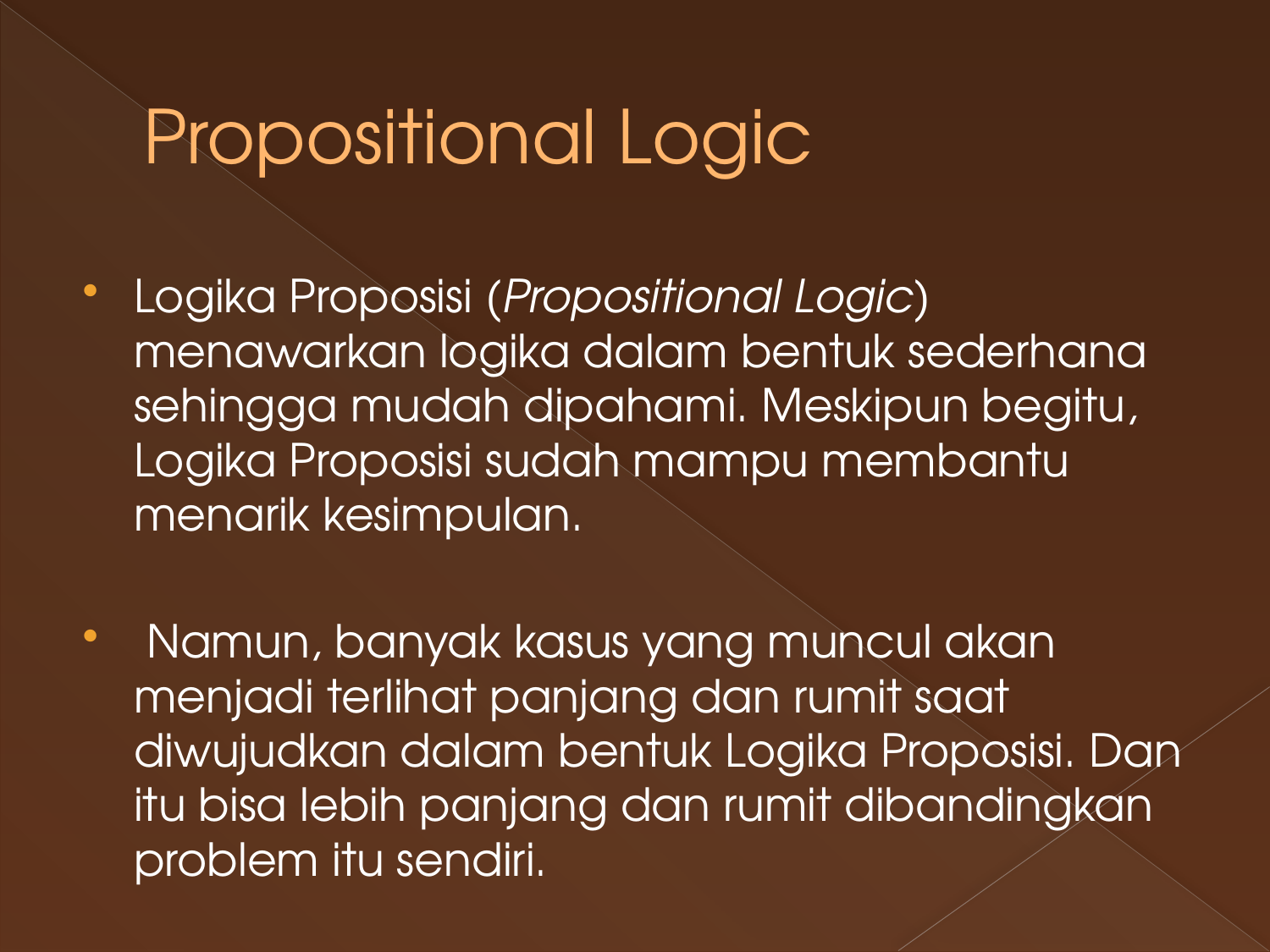

# Propositional Logic
Logika Proposisi (Propositional Logic) menawarkan logika dalam bentuk sederhana sehingga mudah dipahami. Meskipun begitu, Logika Proposisi sudah mampu membantu menarik kesimpulan.

 Namun, banyak kasus yang muncul akan menjadi terlihat panjang dan rumit saat diwujudkan dalam bentuk Logika Proposisi. Dan itu bisa lebih panjang dan rumit dibandingkan problem itu sendiri.